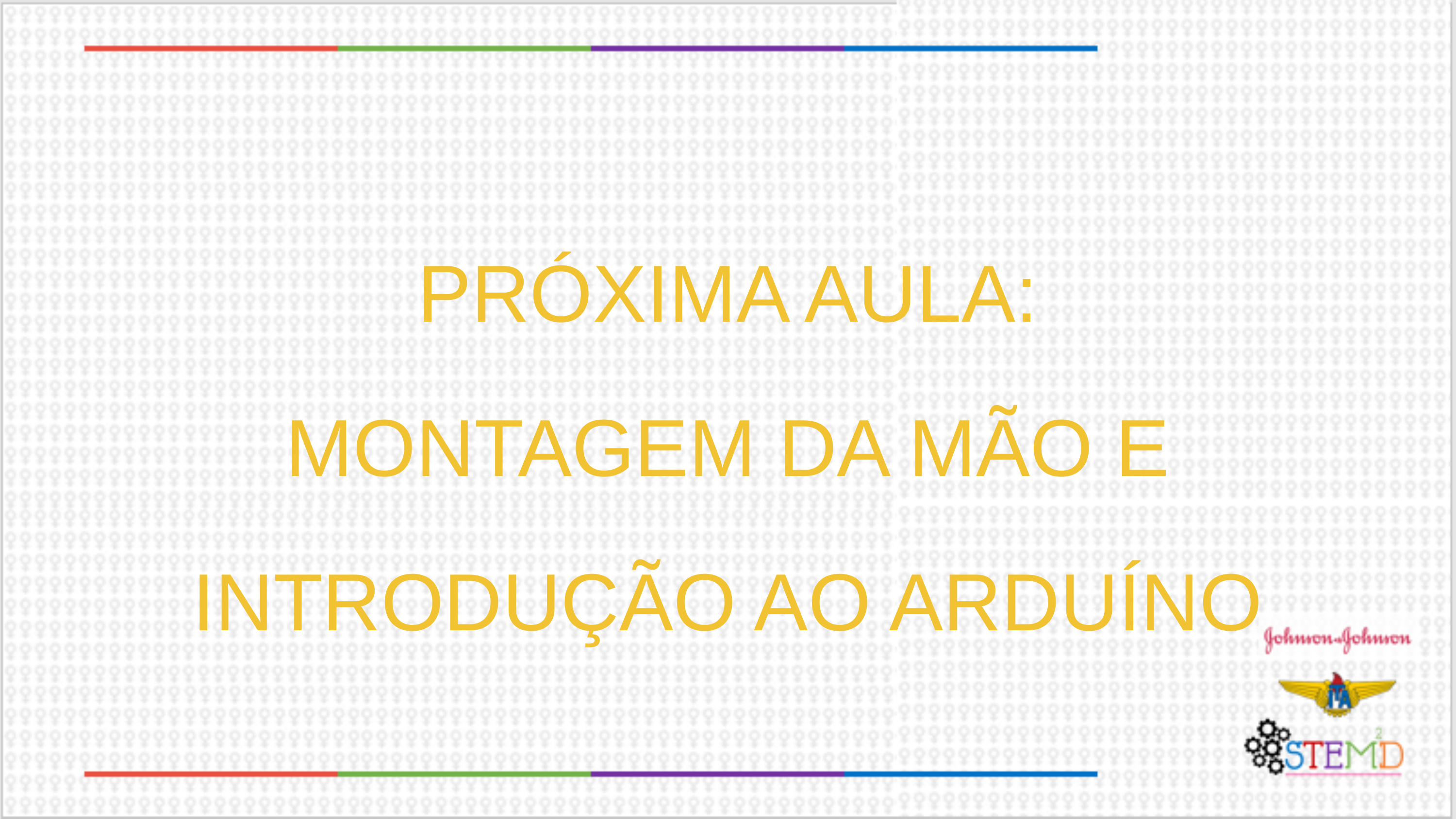

PRÓXIMA AULA:
MONTAGEM DA MÃO E INTRODUÇÃO AO ARDUÍNO